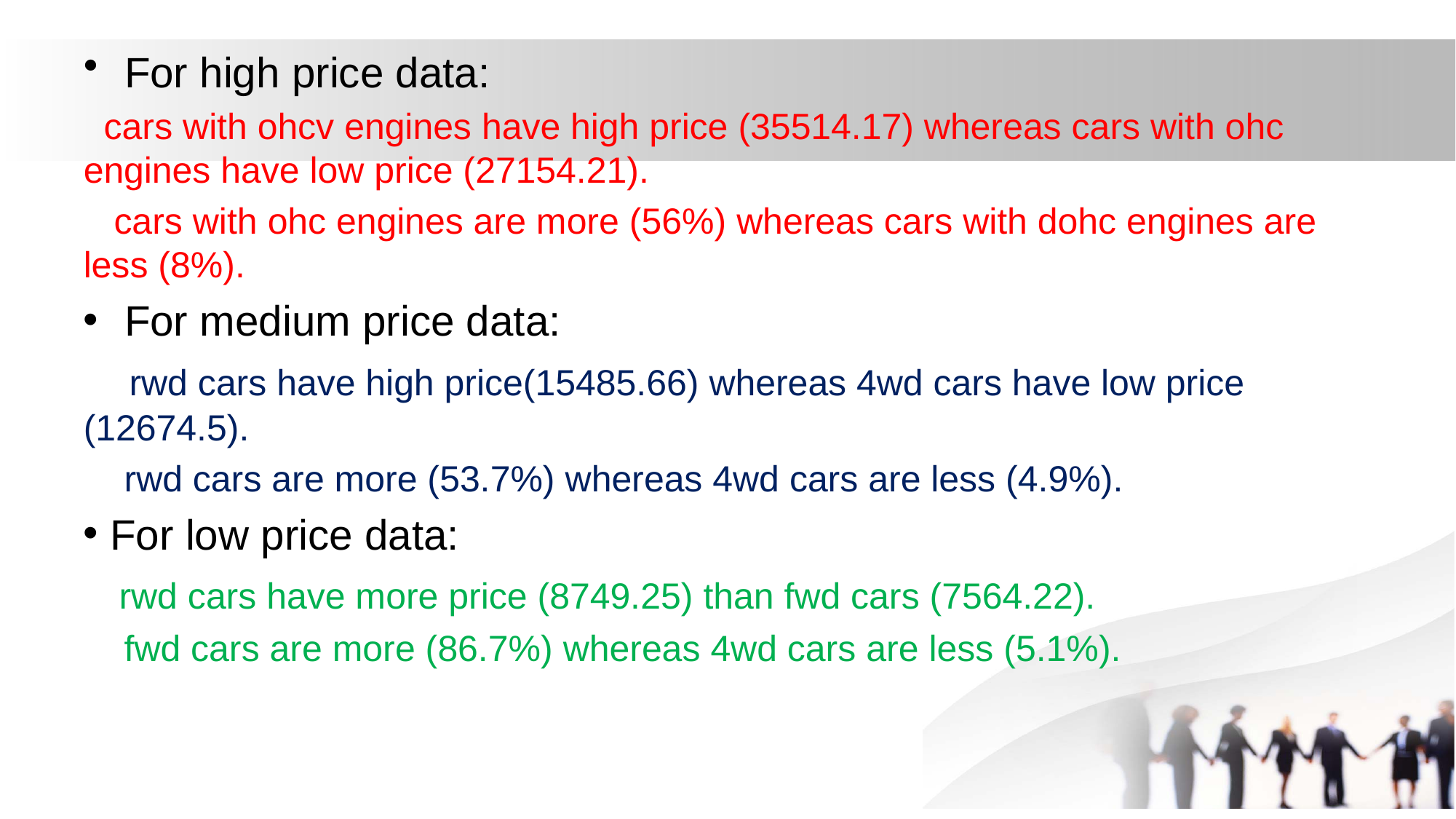

For high price data:
  cars with ohcv engines have high price (35514.17) whereas cars with ohc engines have low price (27154.21).
   cars with ohc engines are more (56%) whereas cars with dohc engines are less (8%).
For medium price data:
    rwd cars have high price(15485.66) whereas 4wd cars have low price (12674.5).
    rwd cars are more (53.7%) whereas 4wd cars are less (4.9%).
 For low price data:
   rwd cars have more price (8749.25) than fwd cars (7564.22).
    fwd cars are more (86.7%) whereas 4wd cars are less (5.1%).